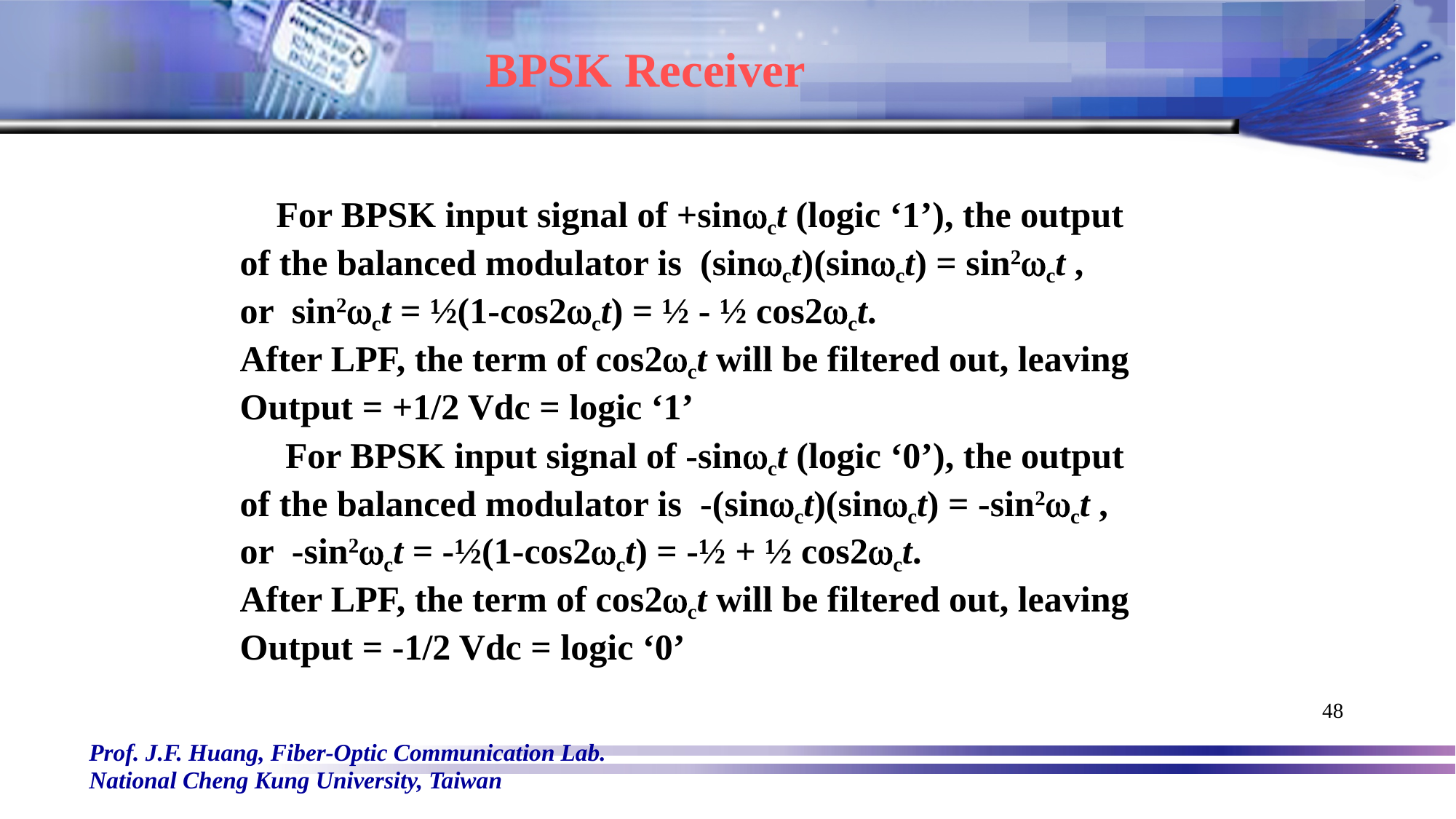

# BPSK Receiver
    For BPSK input signal of +sinωct (logic ‘1’), the output of the balanced modulator is  (sinωct)(sinωct) = sin2ωct ,
or  sin2ωct = ½(1-cos2ωct) = ½ - ½ cos2ωct.
After LPF, the term of cos2ωct will be filtered out, leaving Output = +1/2 Vdc = logic ‘1’

     For BPSK input signal of -sinωct (logic ‘0’), the output  of the balanced modulator is  -(sinωct)(sinωct) = -sin2ωct ,
or  -sin2ωct = -½(1-cos2ωct) = -½ + ½ cos2ωct.
After LPF, the term of cos2ωct will be filtered out, leaving Output = -1/2 Vdc = logic ‘0’
48